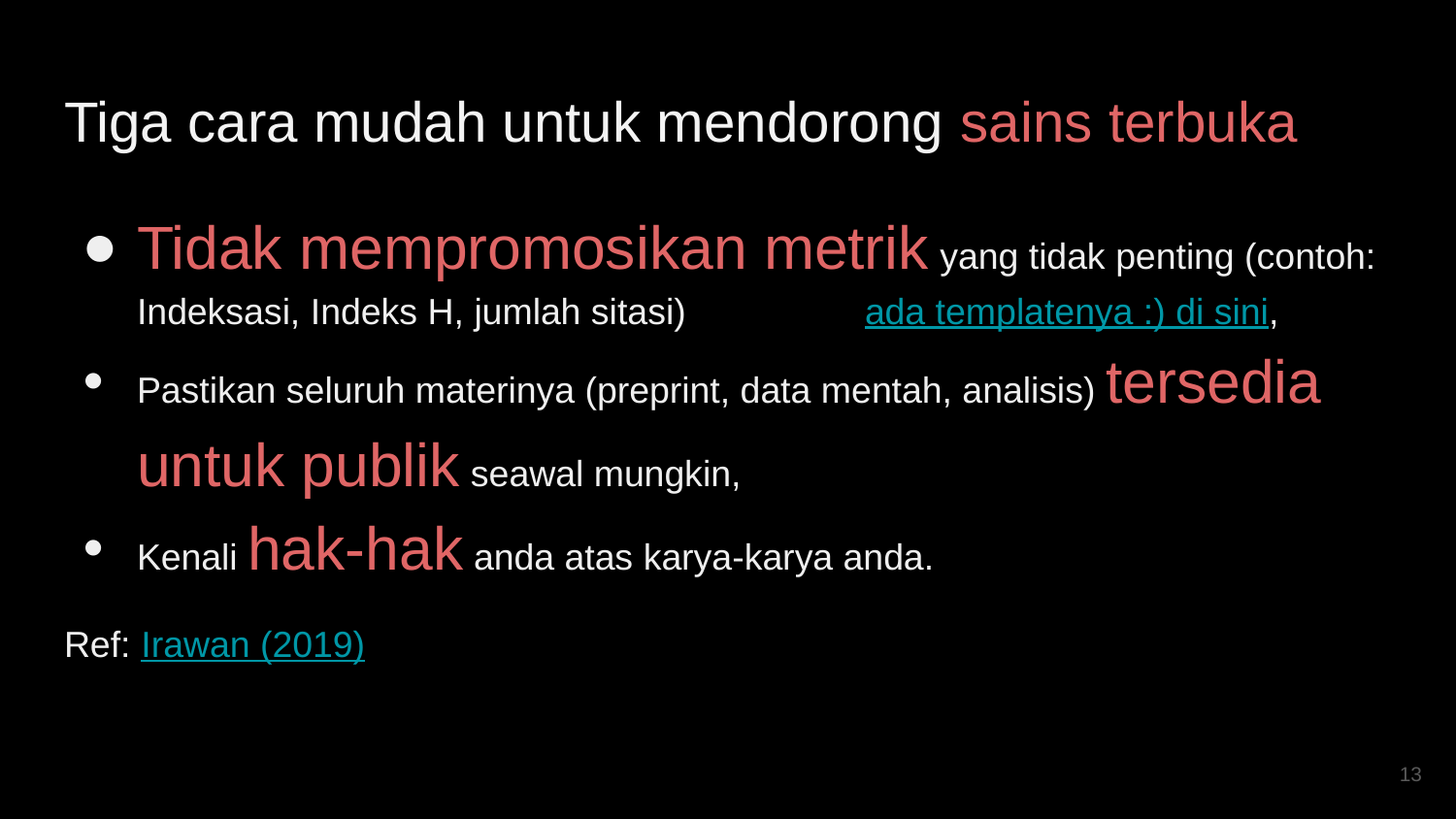

# Tiga cara mudah untuk mendorong sains terbuka
Tidak mempromosikan metrik yang tidak penting (contoh: Indeksasi, Indeks H, jumlah sitasi) 		ada templatenya :) di sini,
Pastikan seluruh materinya (preprint, data mentah, analisis) tersedia untuk publik seawal mungkin,
Kenali hak-hak anda atas karya-karya anda.
Ref: Irawan (2019)
13